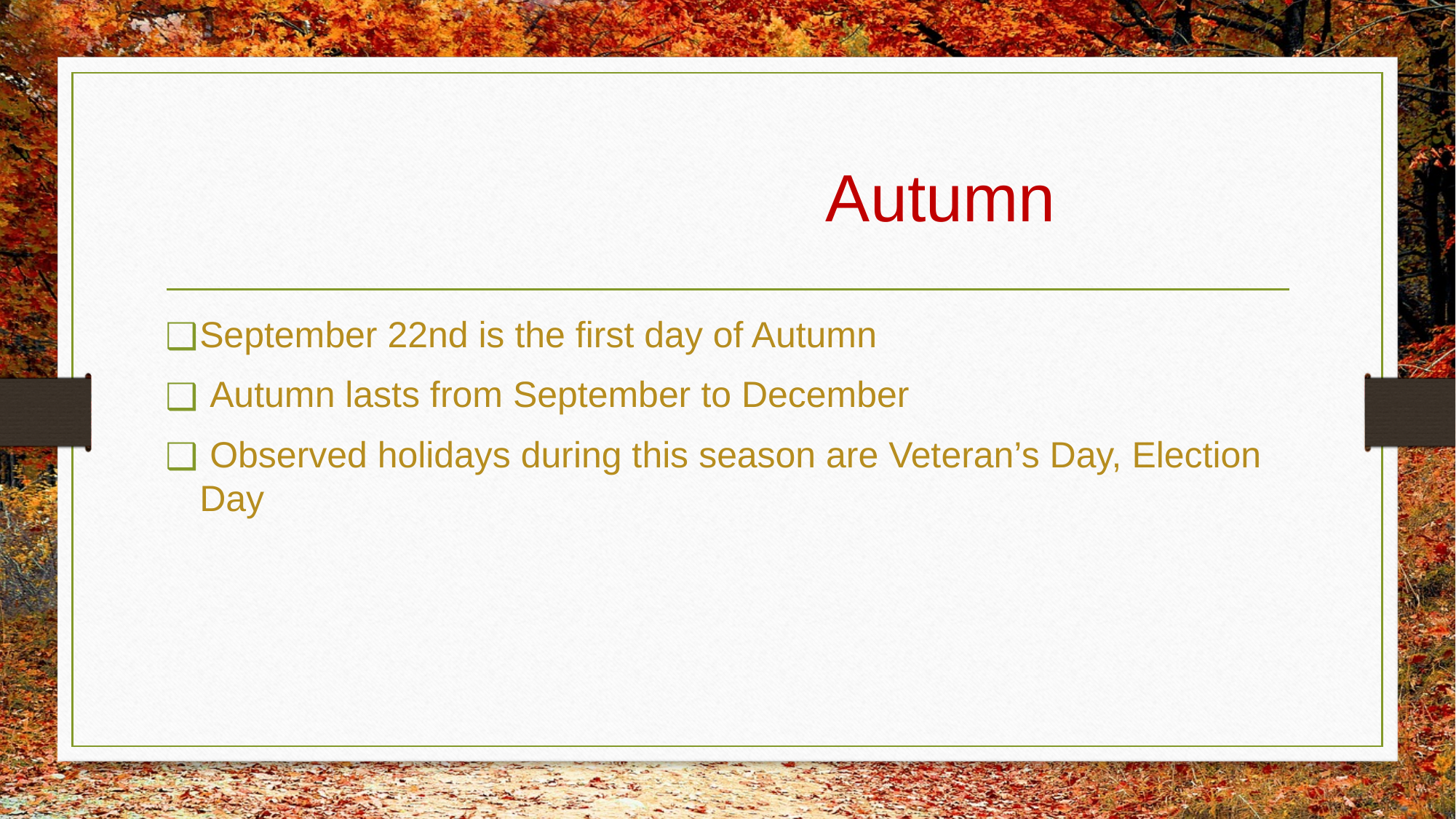

# Autumn
September 22nd is the first day of Autumn
 Autumn lasts from September to December
 Observed holidays during this season are Veteran’s Day, Election Day